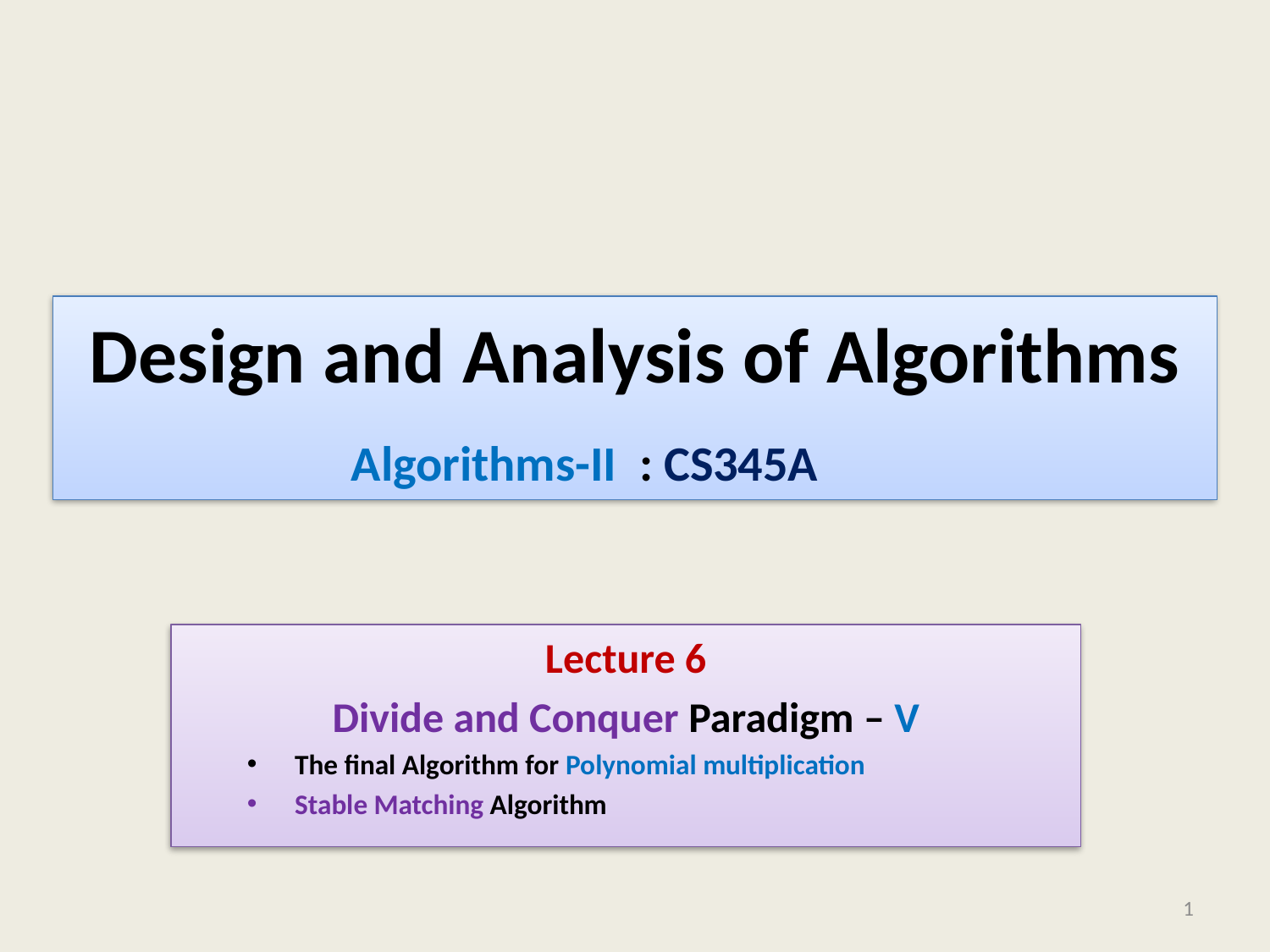

# Design and Analysis of Algorithms
Algorithms-II  : CS345A
Lecture 6
Divide and Conquer Paradigm – V
The final Algorithm for Polynomial multiplication
Stable Matching Algorithm
1